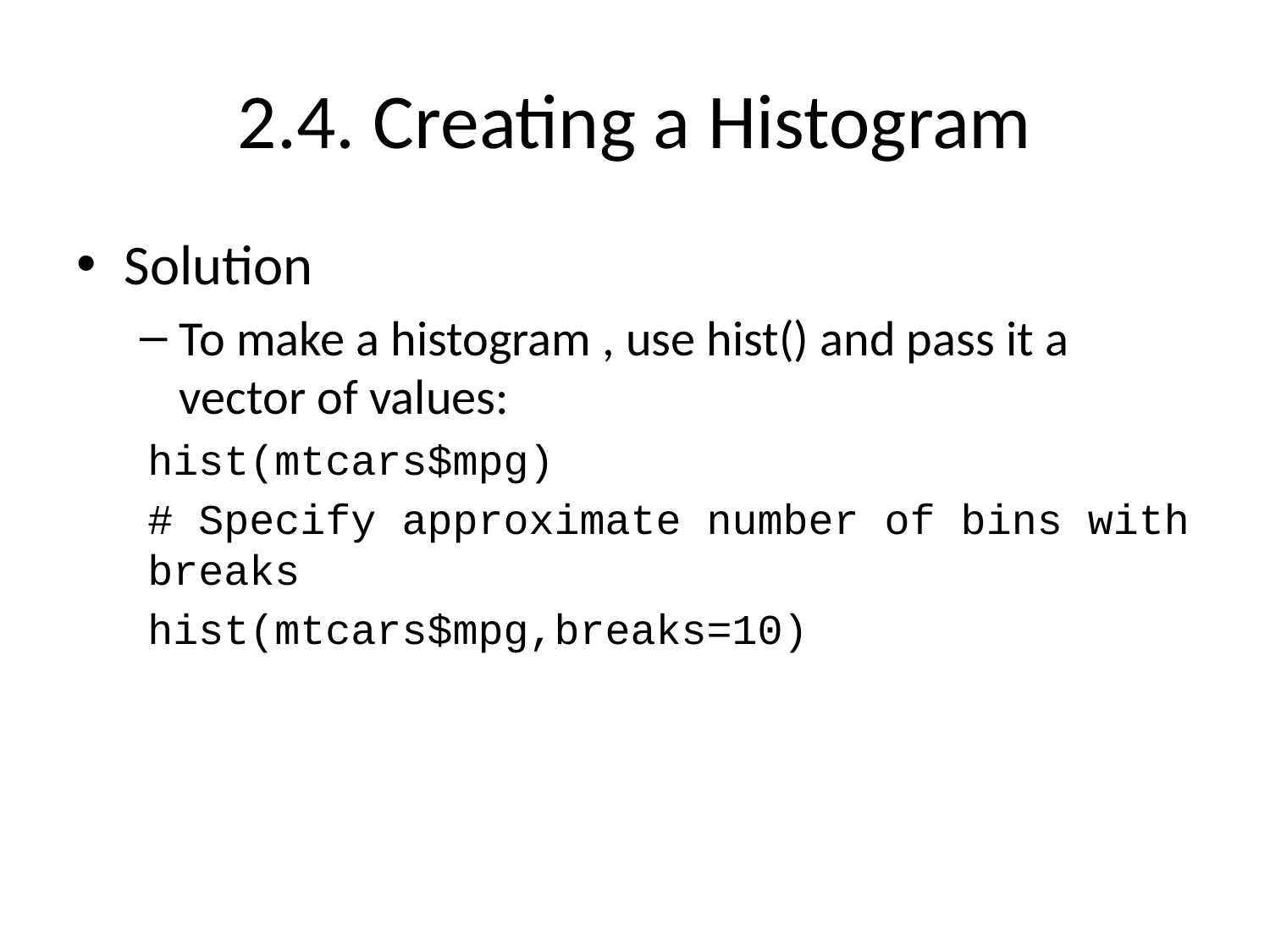

# 2.4. Creating a Histogram
Solution
To make a histogram , use hist() and pass it a vector of values:
hist(mtcars$mpg)
# Specify approximate number of bins with breaks
hist(mtcars$mpg,breaks=10)